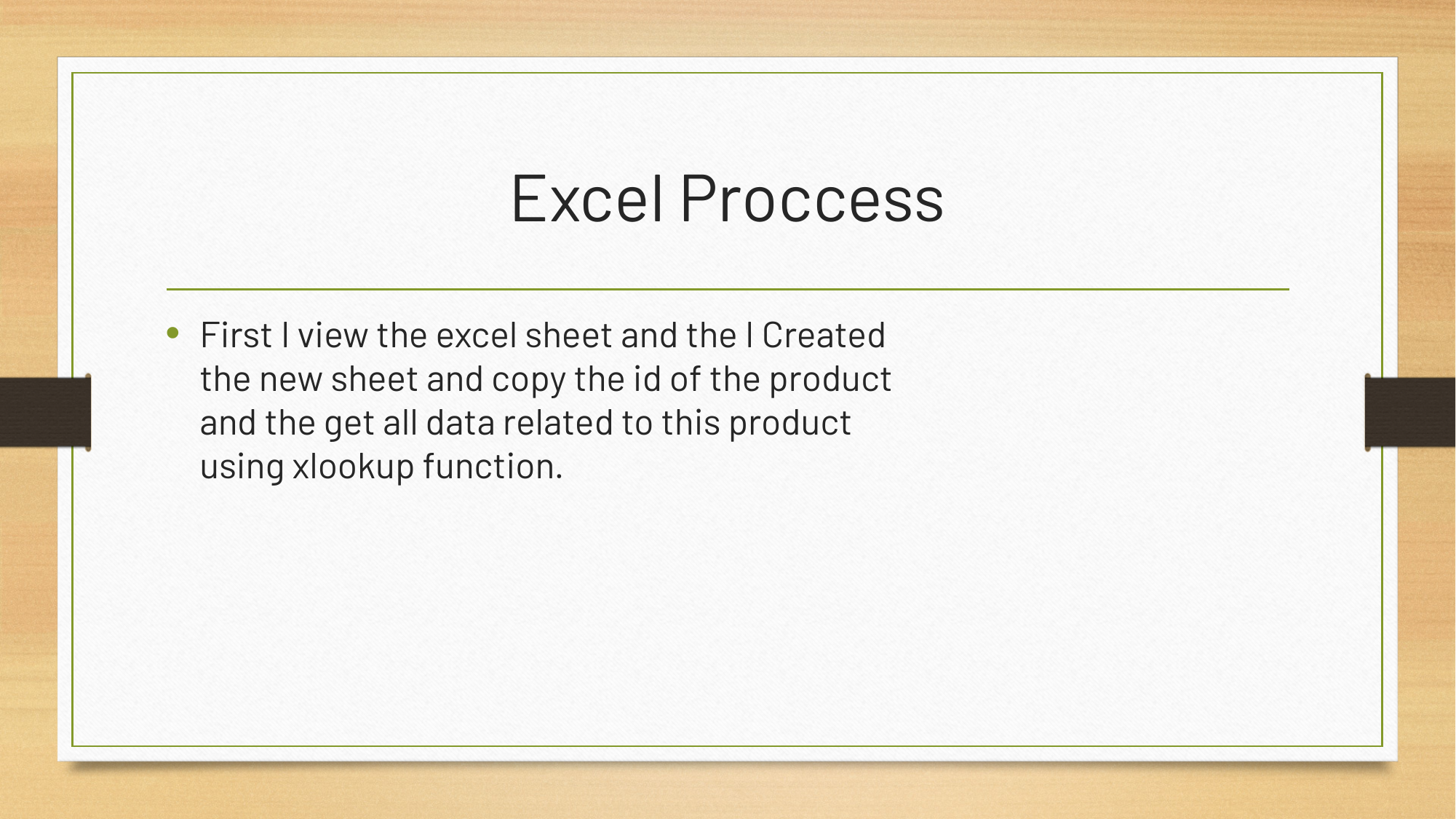

# Excel Proccess
First I view the excel sheet and the I Created the new sheet and copy the id of the product and the get all data related to this product using xlookup function.